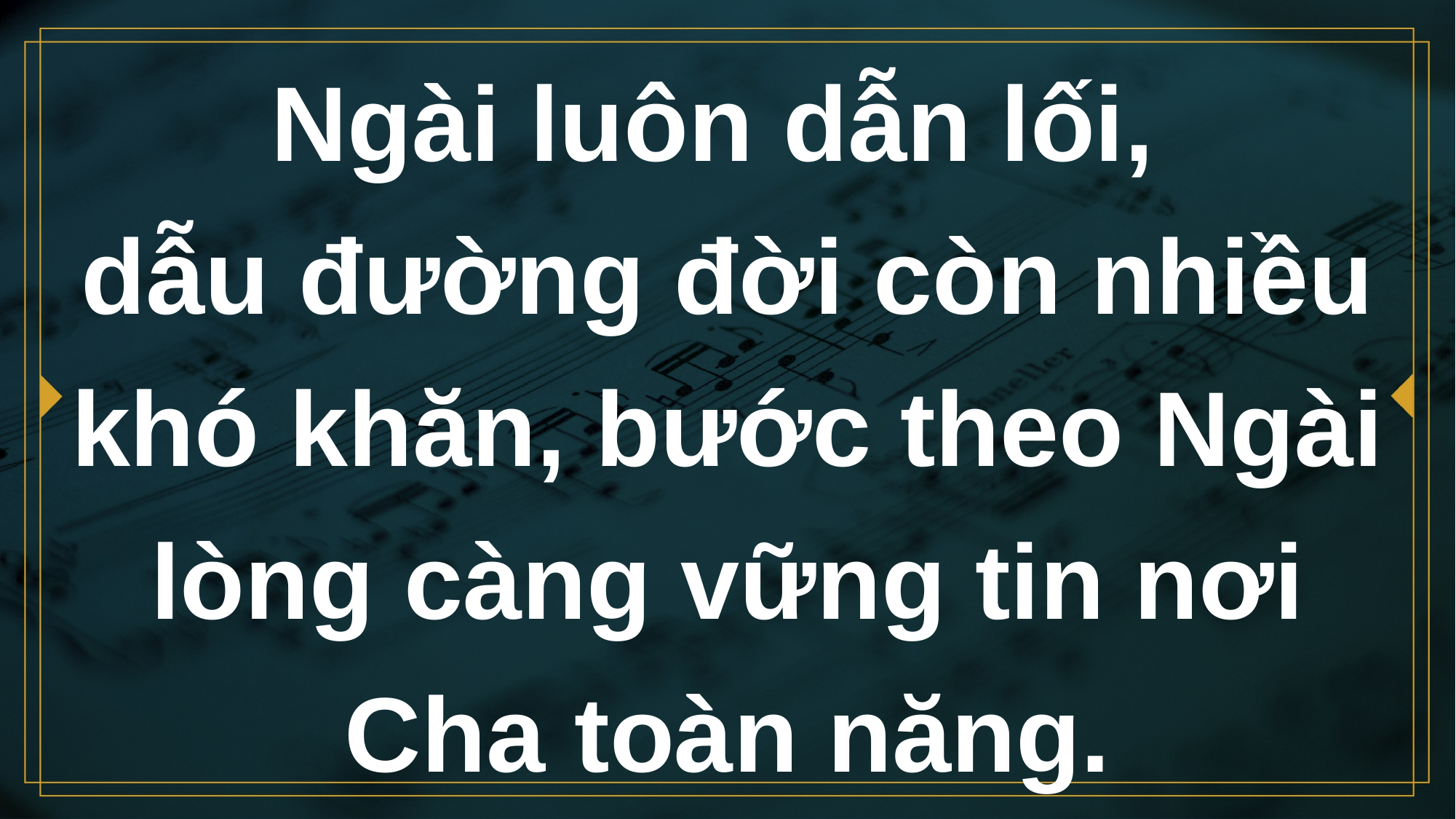

# Ngài luôn dẫn lối, dẫu đường đời còn nhiều khó khăn, bước theo Ngài lòng càng vững tin nơi Cha toàn năng.